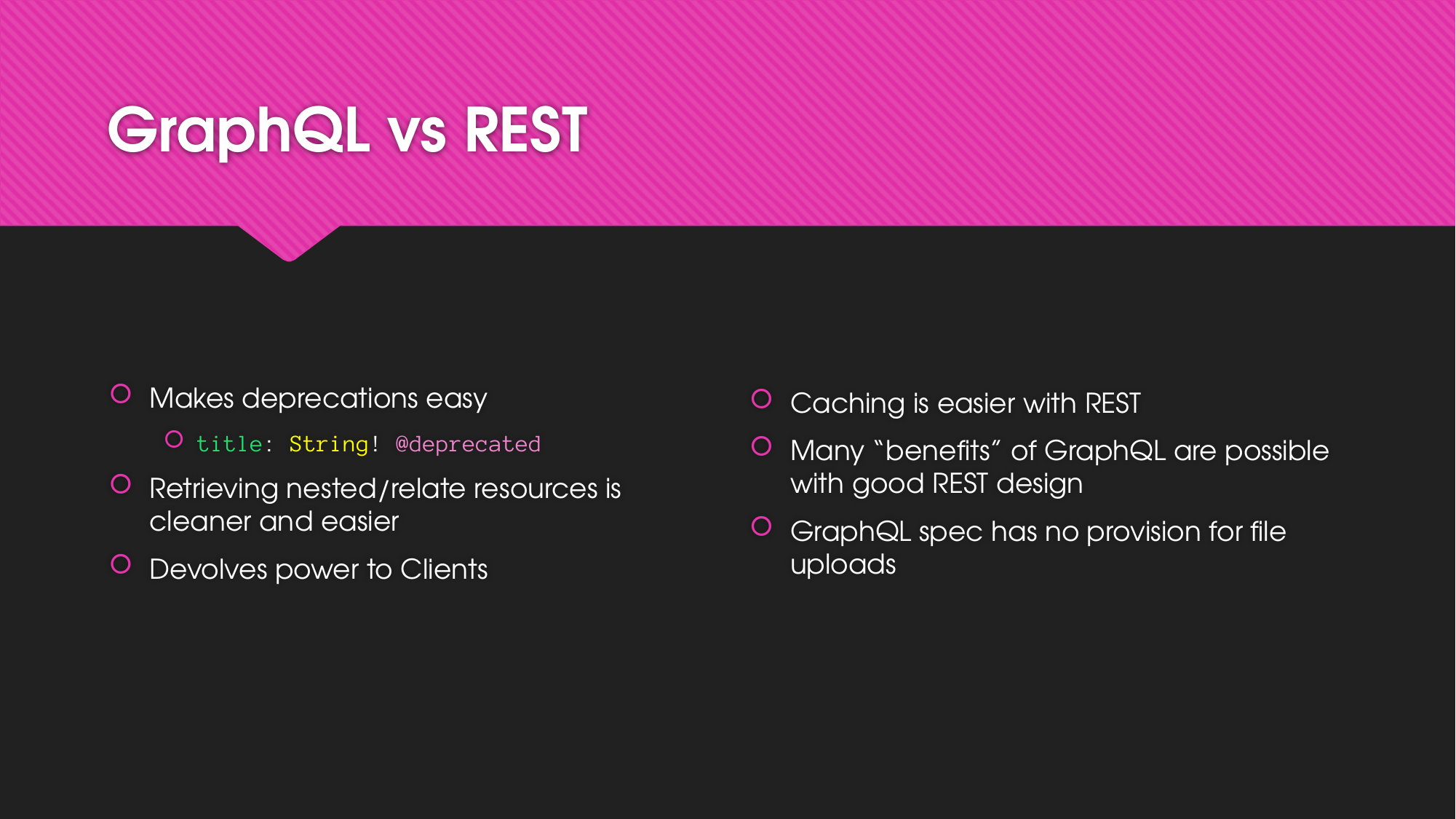

# GraphQL vs REST
Makes deprecations easy
title: String! @deprecated
Retrieving nested/relate resources is cleaner and easier
Devolves power to Clients
Caching is easier with REST
Many “benefits” of GraphQL are possible with good REST design
GraphQL spec has no provision for file uploads